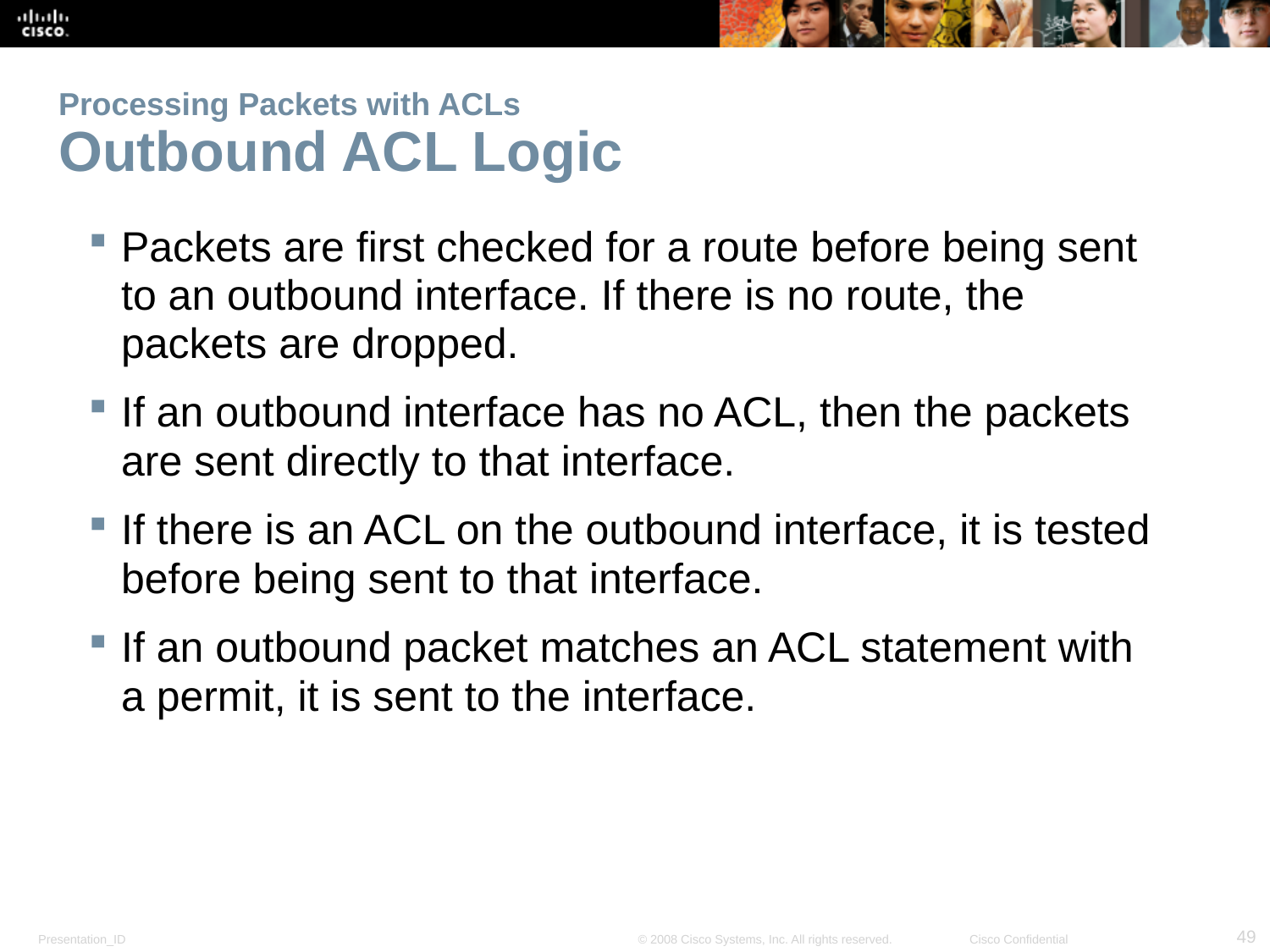

# Processing Packets with ACLs Outbound ACL Logic
Packets are first checked for a route before being sent to an outbound interface. If there is no route, the packets are dropped.
If an outbound interface has no ACL, then the packets are sent directly to that interface.
If there is an ACL on the outbound interface, it is tested before being sent to that interface.
If an outbound packet matches an ACL statement with a permit, it is sent to the interface.